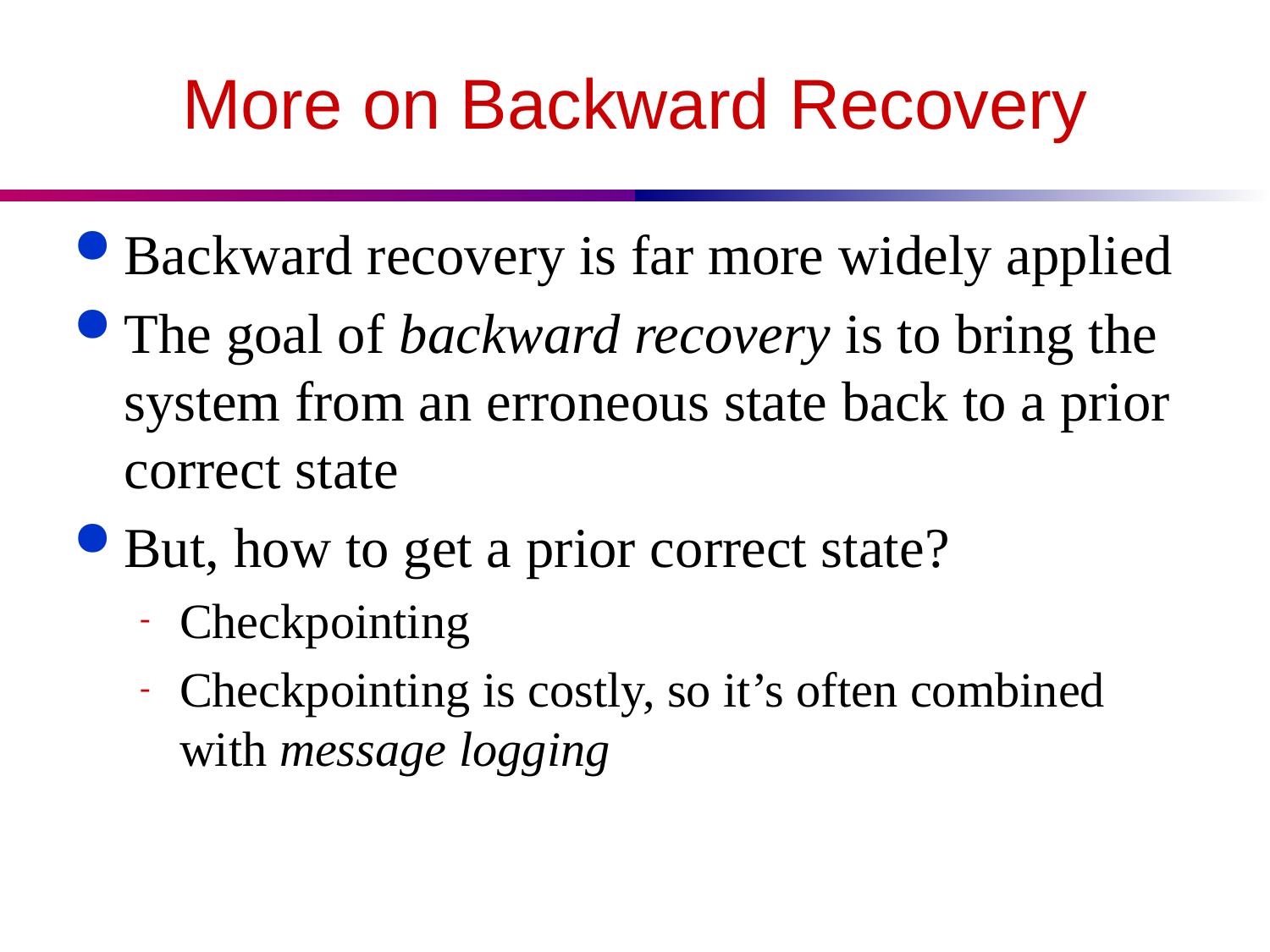

# More on Backward Recovery
Backward recovery is far more widely applied
The goal of backward recovery is to bring the system from an erroneous state back to a prior correct state
But, how to get a prior correct state?
Checkpointing
Checkpointing is costly, so it’s often combined with message logging